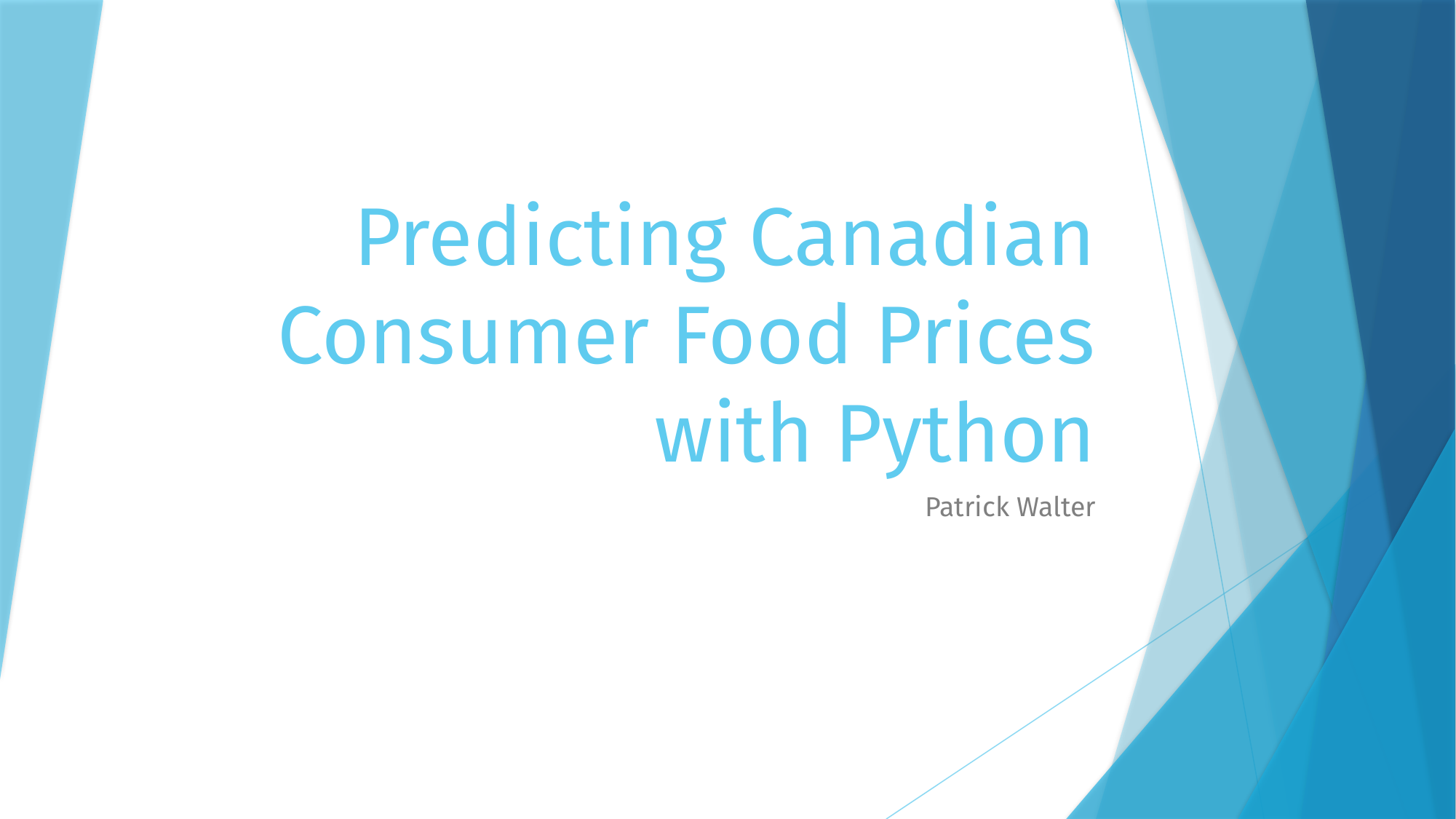

# Predicting Canadian Consumer Food Prices with Python
Patrick Walter